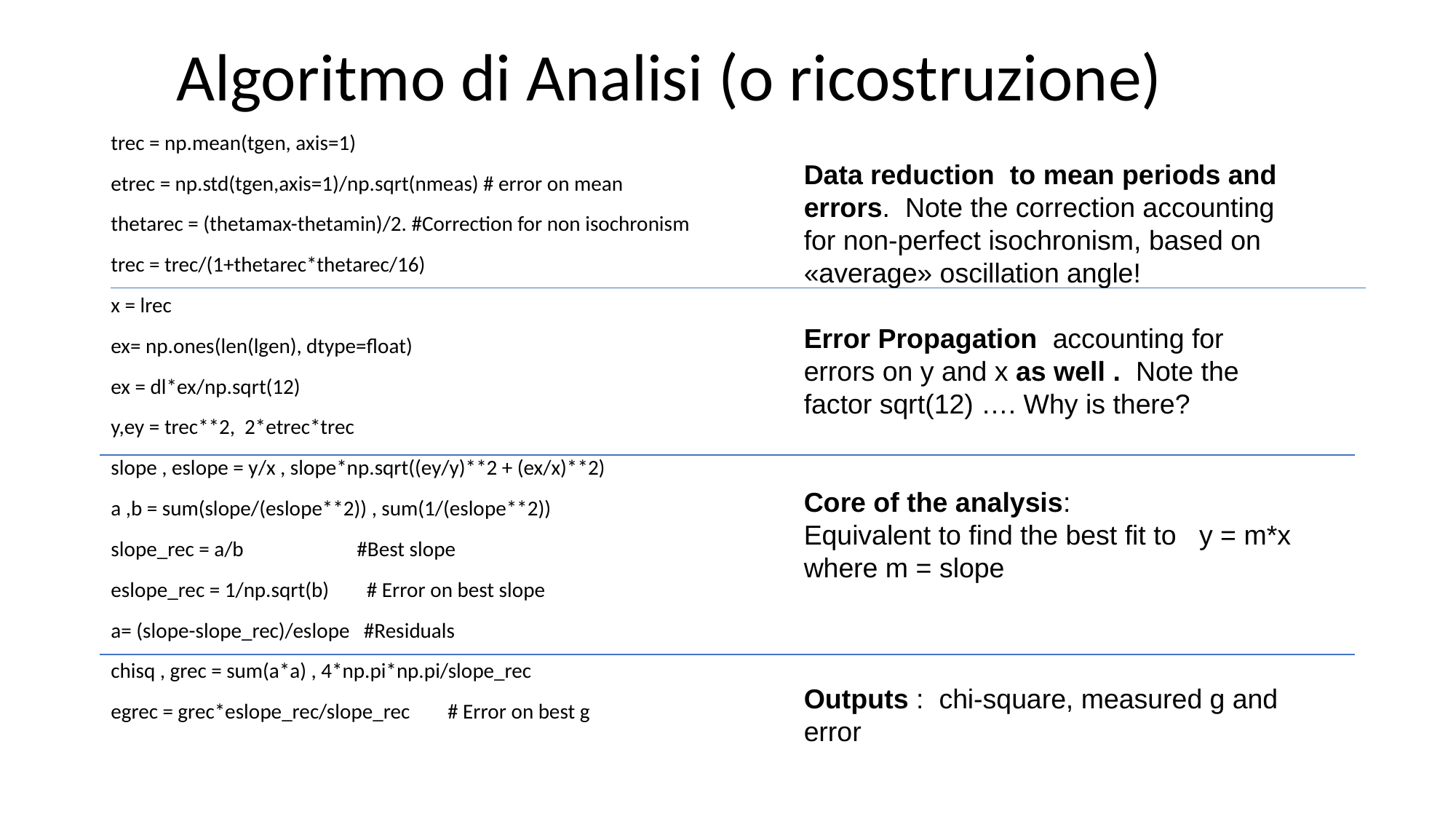

# Algoritmo di Analisi (o ricostruzione)
trec = np.mean(tgen, axis=1)
etrec = np.std(tgen,axis=1)/np.sqrt(nmeas) # error on mean
thetarec = (thetamax-thetamin)/2. #Correction for non isochronism
trec = trec/(1+thetarec*thetarec/16)
x = lrec
ex= np.ones(len(lgen), dtype=float)
ex = dl*ex/np.sqrt(12)
y,ey = trec**2,  2*etrec*trec
slope , eslope = y/x , slope*np.sqrt((ey/y)**2 + (ex/x)**2)
a ,b = sum(slope/(eslope**2)) , sum(1/(eslope**2))
slope_rec = a/b                        #Best slope
eslope_rec = 1/np.sqrt(b)        # Error on best slope
a= (slope-slope_rec)/eslope   #Residuals
chisq , grec = sum(a*a) , 4*np.pi*np.pi/slope_rec
egrec = grec*eslope_rec/slope_rec        # Error on best g
Data reduction  to mean periods and  errors.  Note the correction accounting for non-perfect isochronism, based on «average» oscillation angle!

Error Propagation  accounting for  errors on y and x as well .  Note the factor sqrt(12) …. Why is there?

Core of the analysis:
Equivalent to find the best fit to   y = m*x   where m = slope

Outputs :  chi-square, measured g and error